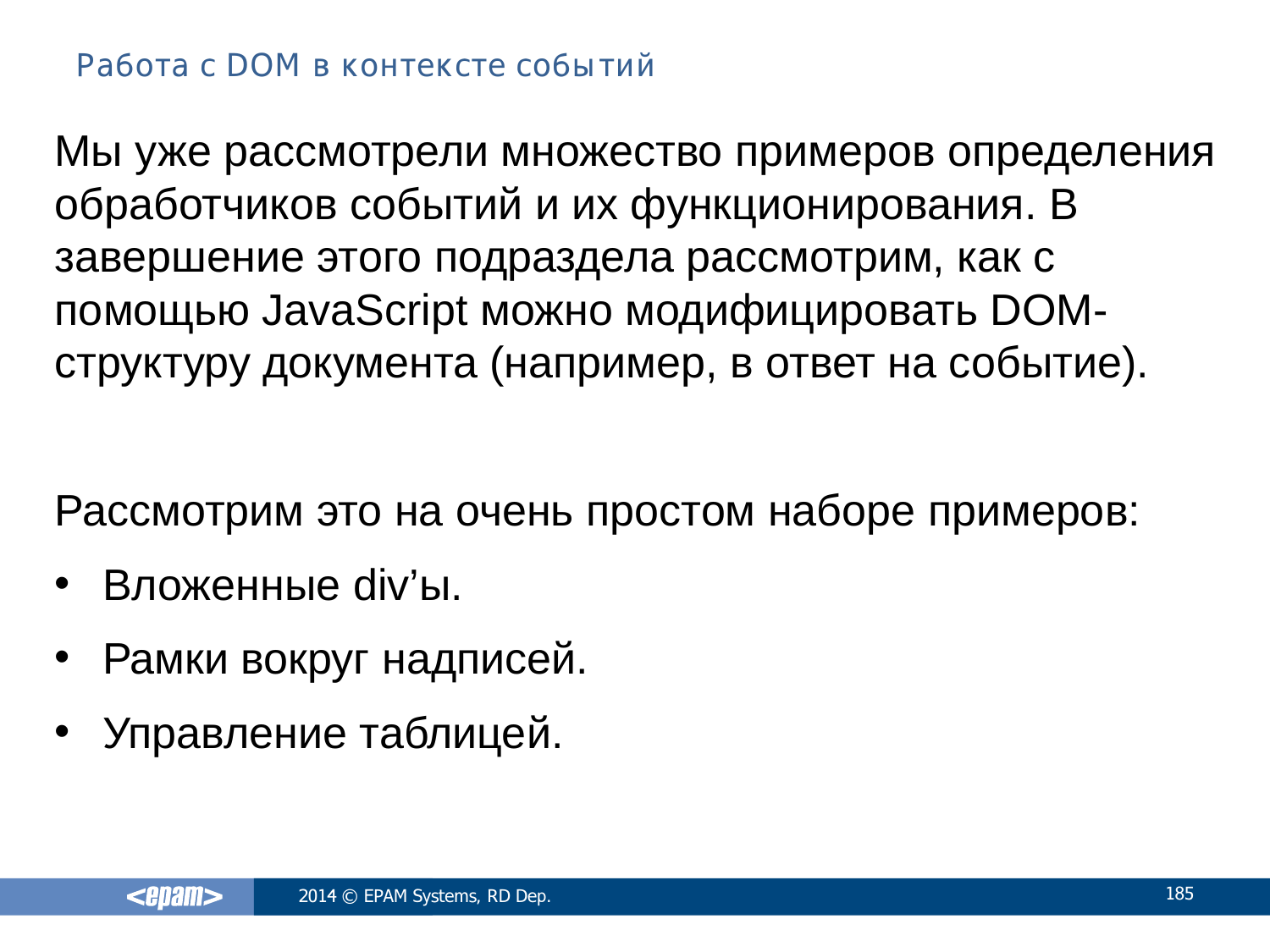

# Работа с DOM в контексте событий
Мы уже рассмотрели множество примеров определения обработчиков событий и их функционирования. В завершение этого подраздела рассмотрим, как с помощью JavaScript можно модифицировать DOM-структуру документа (например, в ответ на событие).

Рассмотрим это на очень простом наборе примеров:
Вложенные div’ы.
Рамки вокруг надписей.
Управление таблицей.
185
2014 © EPAM Systems, RD Dep.